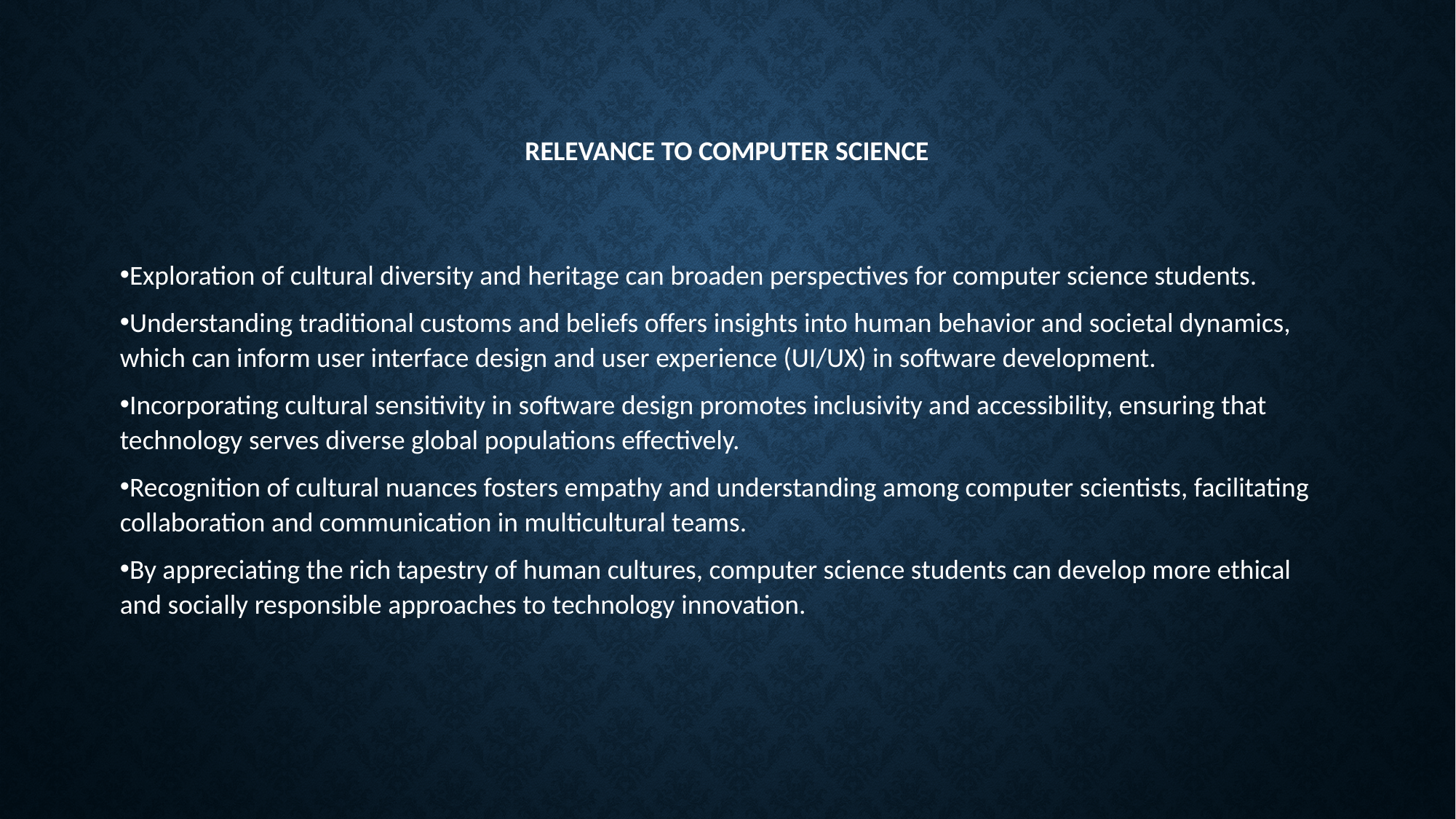

# Relevance to Computer Science
Exploration of cultural diversity and heritage can broaden perspectives for computer science students.
Understanding traditional customs and beliefs offers insights into human behavior and societal dynamics, which can inform user interface design and user experience (UI/UX) in software development.
Incorporating cultural sensitivity in software design promotes inclusivity and accessibility, ensuring that technology serves diverse global populations effectively.
Recognition of cultural nuances fosters empathy and understanding among computer scientists, facilitating collaboration and communication in multicultural teams.
By appreciating the rich tapestry of human cultures, computer science students can develop more ethical and socially responsible approaches to technology innovation.